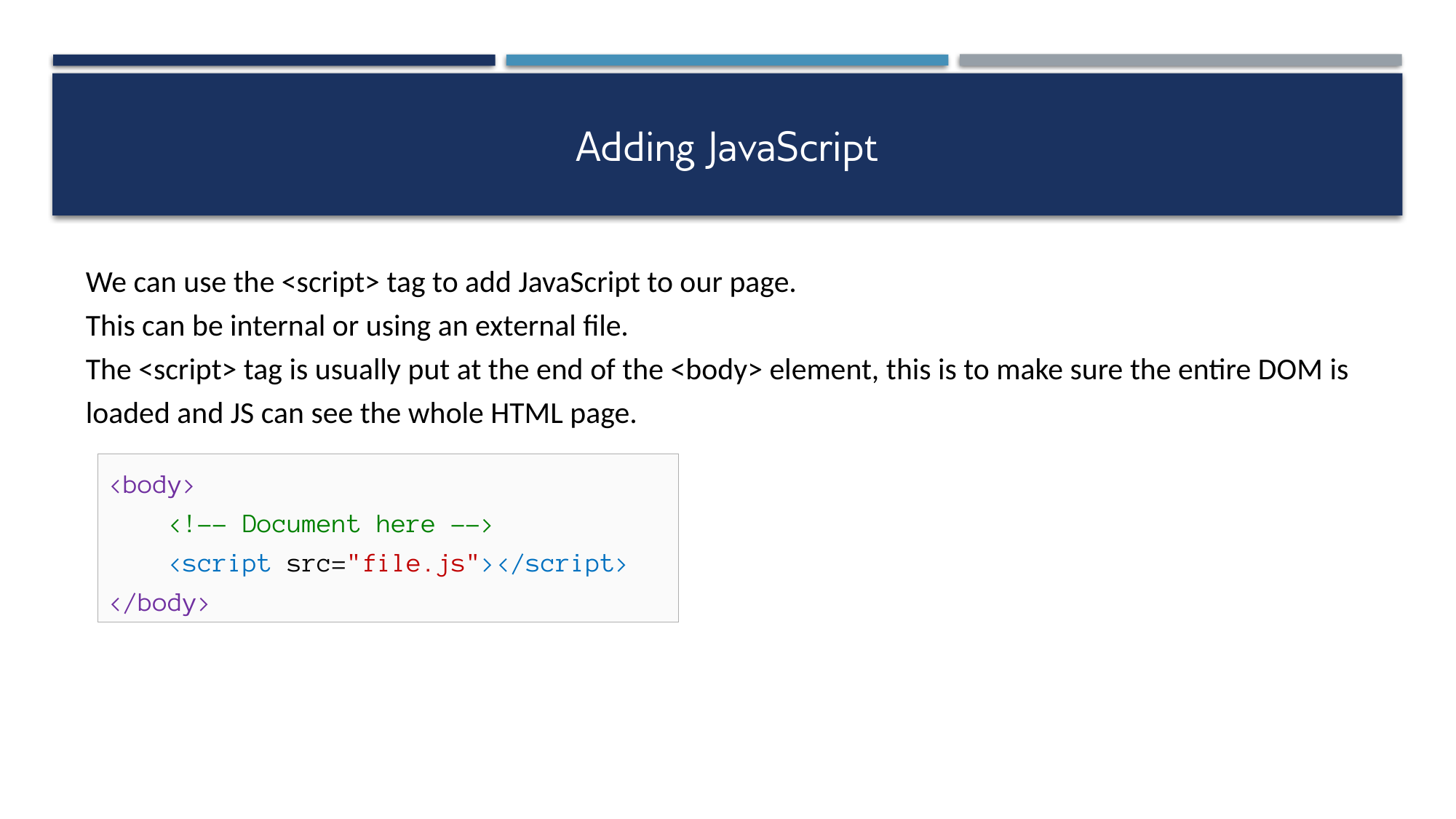

# Adding JavaScript
We can use the <script> tag to add JavaScript to our page.
This can be internal or using an external file.
The <script> tag is usually put at the end of the <body> element, this is to make sure the entire DOM is
loaded and JS can see the whole HTML page.
<body>
    <!-- Document here -->
    <script src="file.js"></script>
</body>